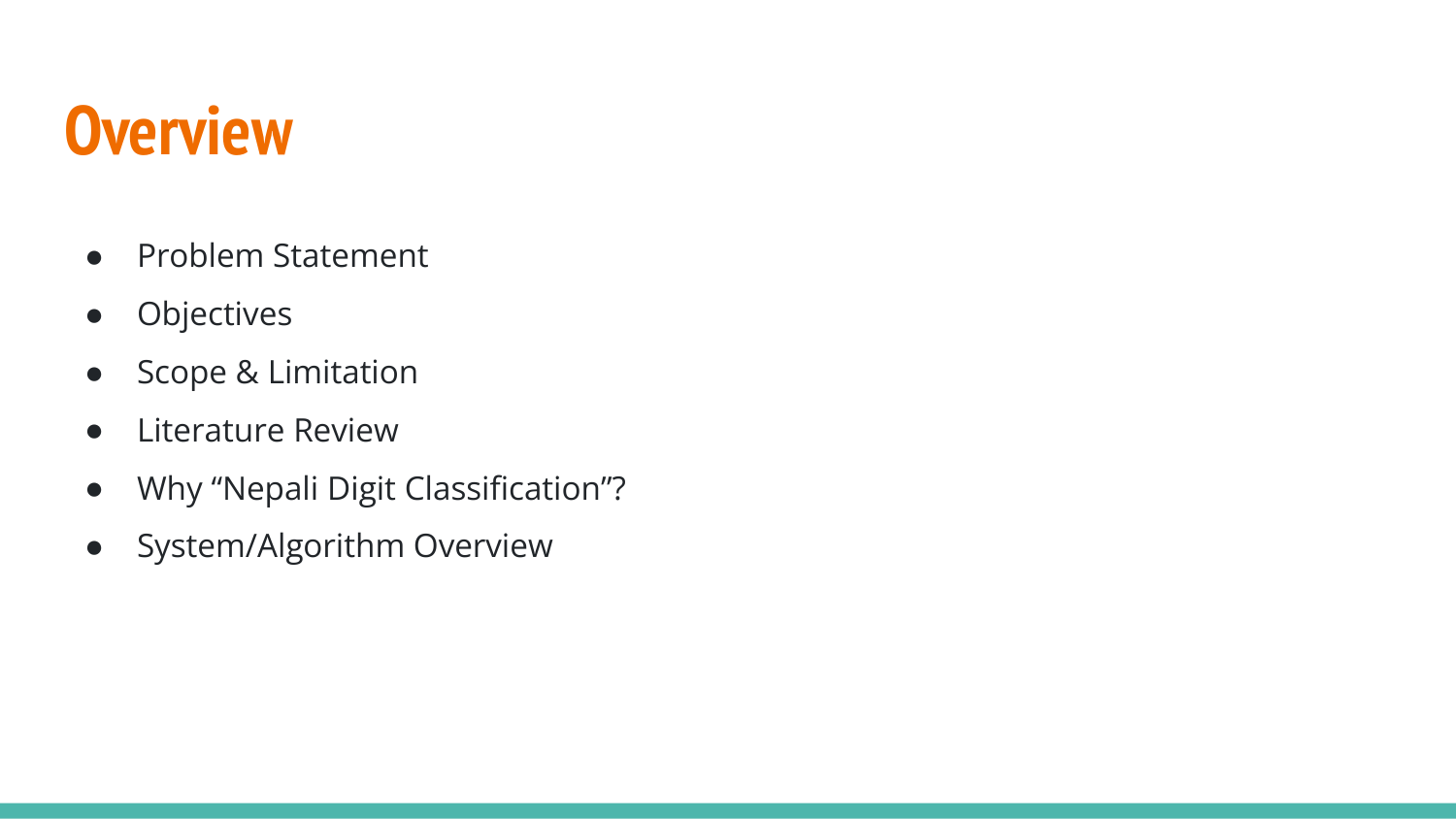

# Overview
Problem Statement
Objectives
Scope & Limitation
Literature Review
Why “Nepali Digit Classification”?
System/Algorithm Overview